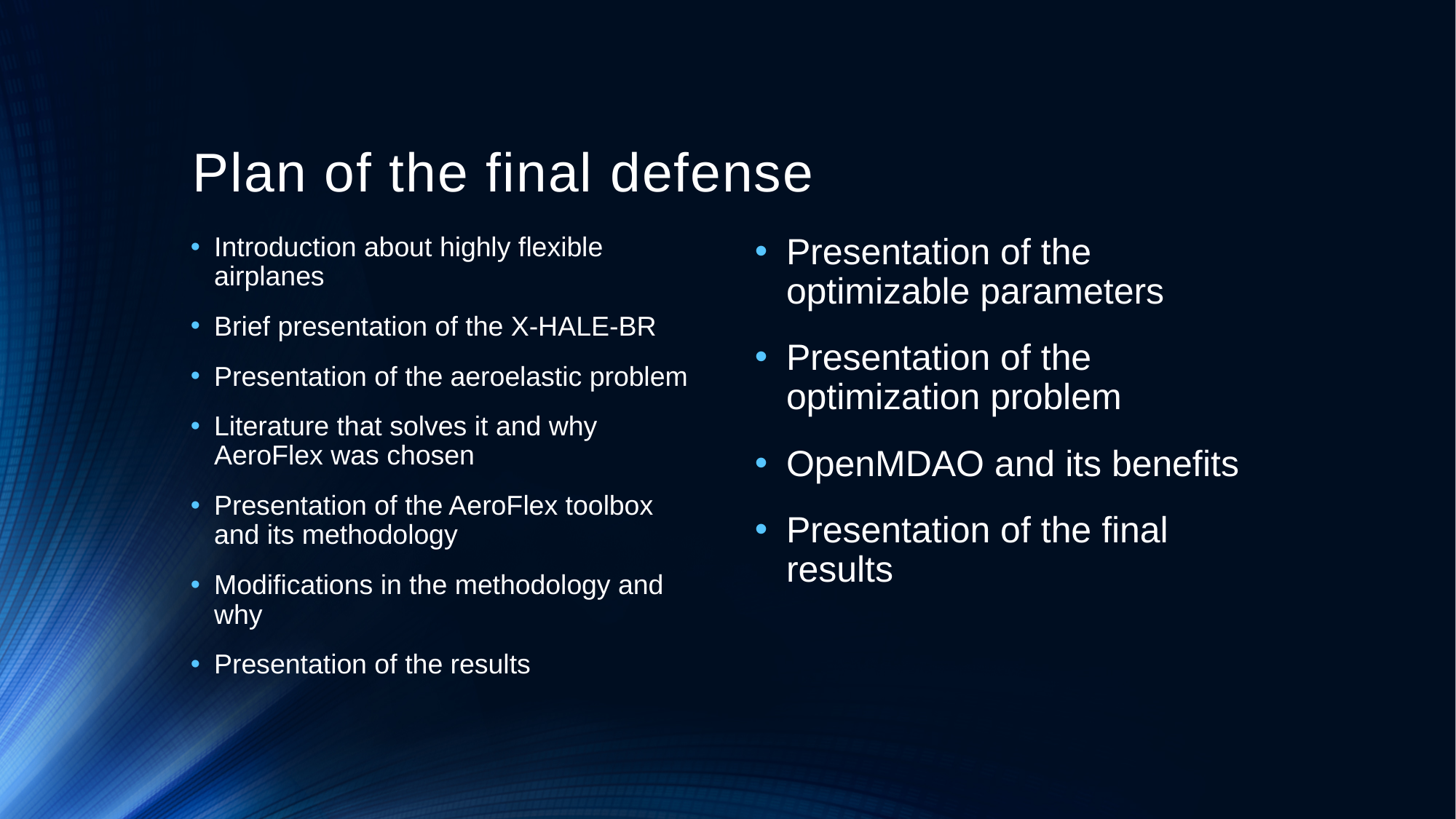

# Plan of the final defense
Introduction about highly flexible airplanes
Brief presentation of the X-HALE-BR
Presentation of the aeroelastic problem
Literature that solves it and why AeroFlex was chosen
Presentation of the AeroFlex toolbox and its methodology
Modifications in the methodology and why
Presentation of the results

Presentation of the optimizable parameters
Presentation of the optimization problem
OpenMDAO and its benefits
Presentation of the final results